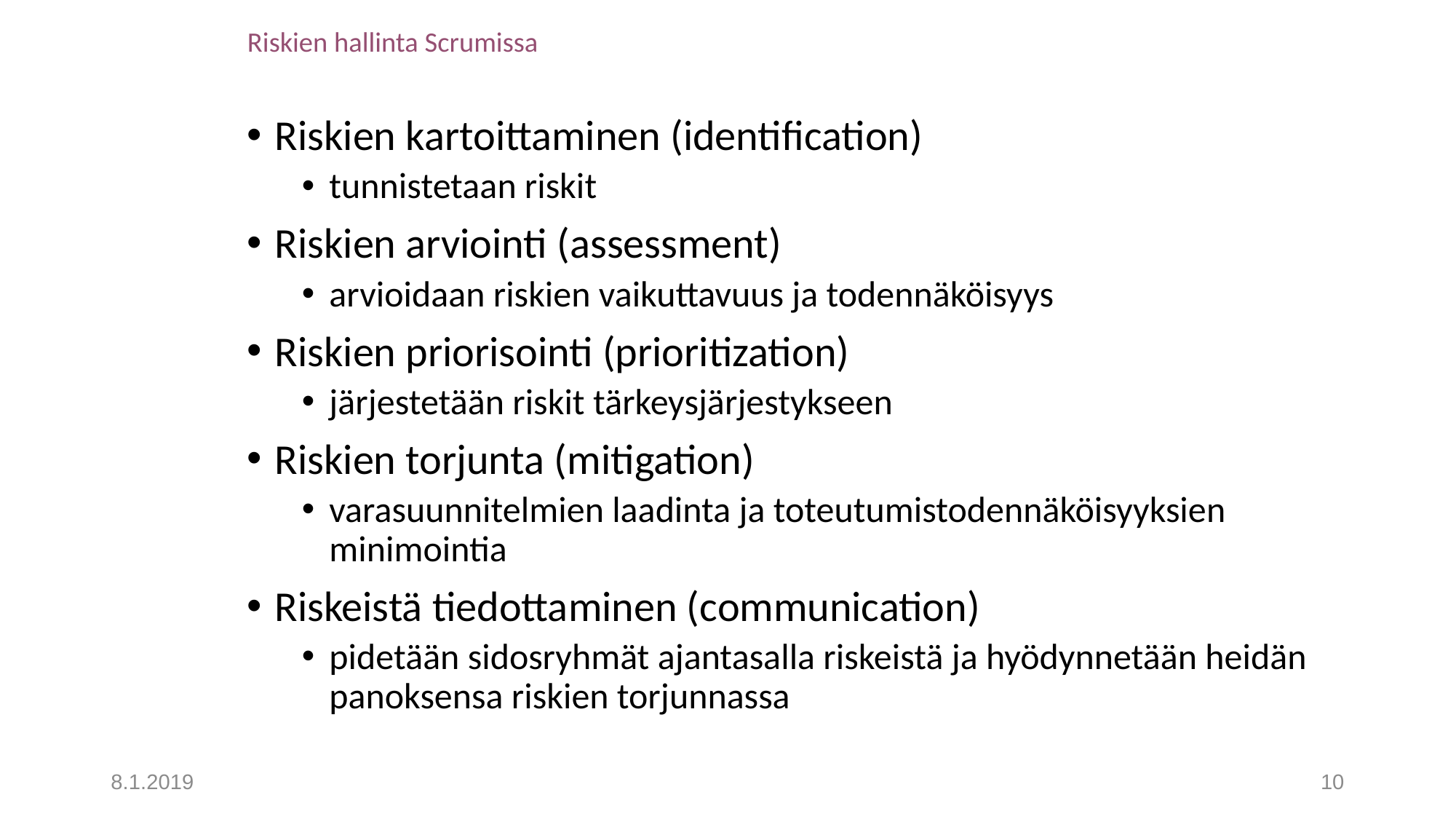

# Riskien hallinta Scrumissa
Riskien kartoittaminen (identification)
tunnistetaan riskit
Riskien arviointi (assessment)
arvioidaan riskien vaikuttavuus ja todennäköisyys
Riskien priorisointi (prioritization)
järjestetään riskit tärkeysjärjestykseen
Riskien torjunta (mitigation)
varasuunnitelmien laadinta ja toteutumistodennäköisyyksien minimointia
Riskeistä tiedottaminen (communication)
pidetään sidosryhmät ajantasalla riskeistä ja hyödynnetään heidän panoksensa riskien torjunnassa
8.1.2019
10